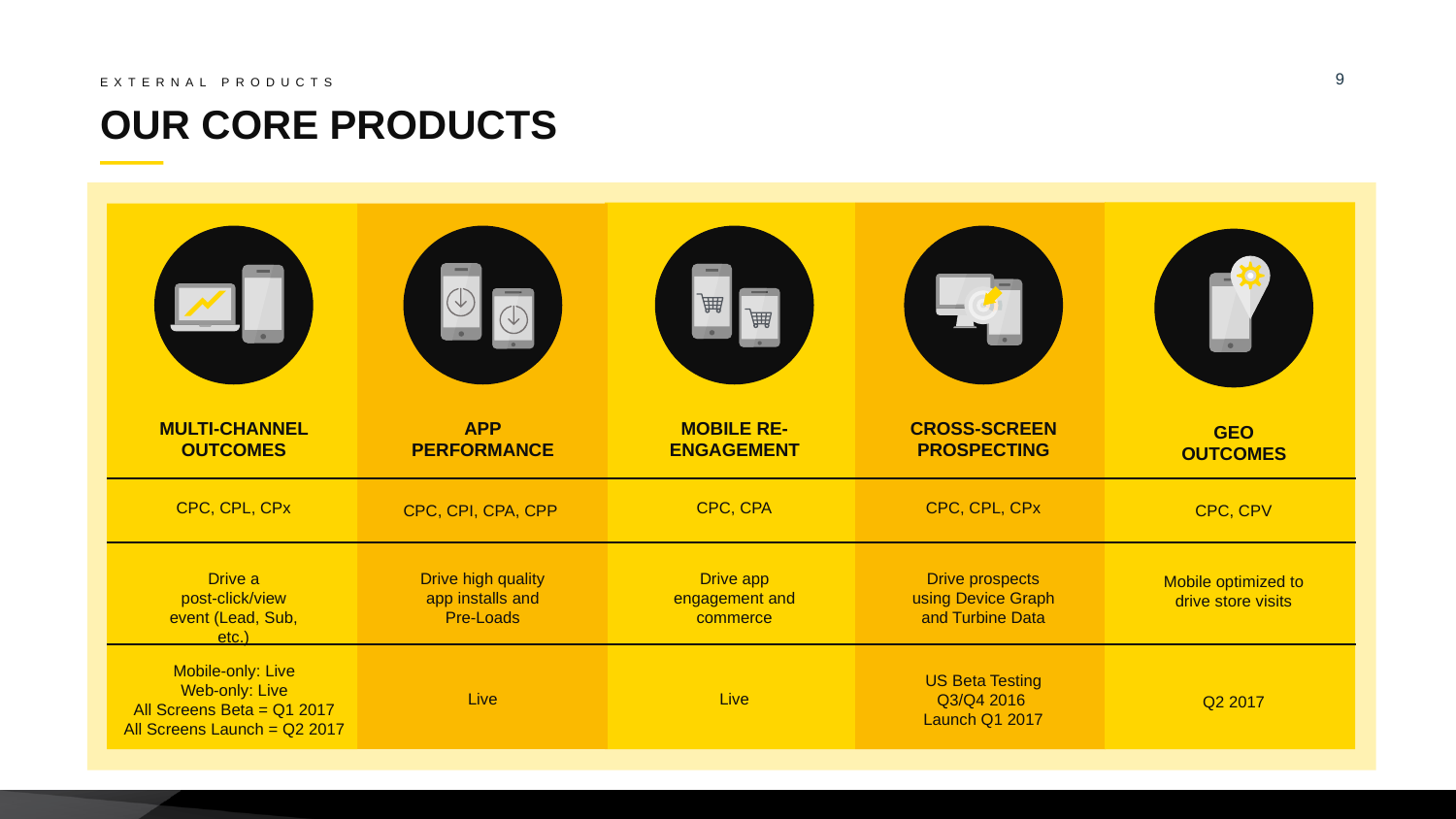

9
EXTERNAL PRODUCTS
# OUR CORE PRODUCTS

MULTI-CHANNEL OUTCOMES
APP PERFORMANCE
MOBILE RE-ENGAGEMENT
CROSS-SCREEN PROSPECTING
GEO OUTCOMES
CPC, CPL, CPx
CPC, CPA
CPC, CPL, CPx
CPC, CPI, CPA, CPP
CPC, CPV
Drive a post-click/view event (Lead, Sub, etc.)
Drive high quality app installs and Pre-Loads
Drive app engagement and commerce
Drive prospects using Device Graph and Turbine Data
Mobile optimized to drive store visits
Mobile-only: Live
Web-only: Live
All Screens Beta = Q1 2017
All Screens Launch = Q2 2017
US Beta Testing Q3/Q4 2016
Launch Q1 2017
Live
Live
Q2 2017